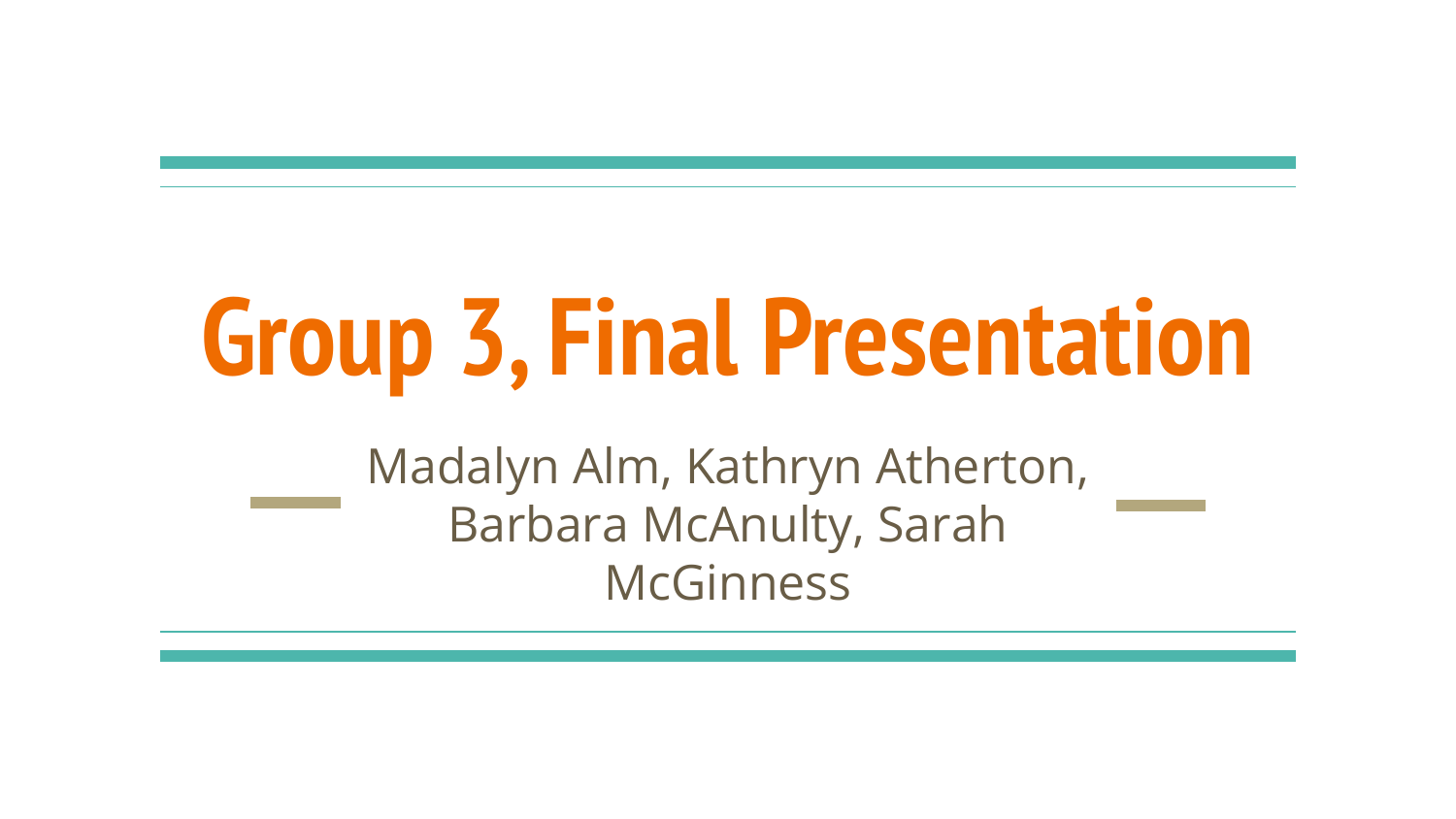

# Group 3, Final Presentation
Madalyn Alm, Kathryn Atherton, Barbara McAnulty, Sarah McGinness